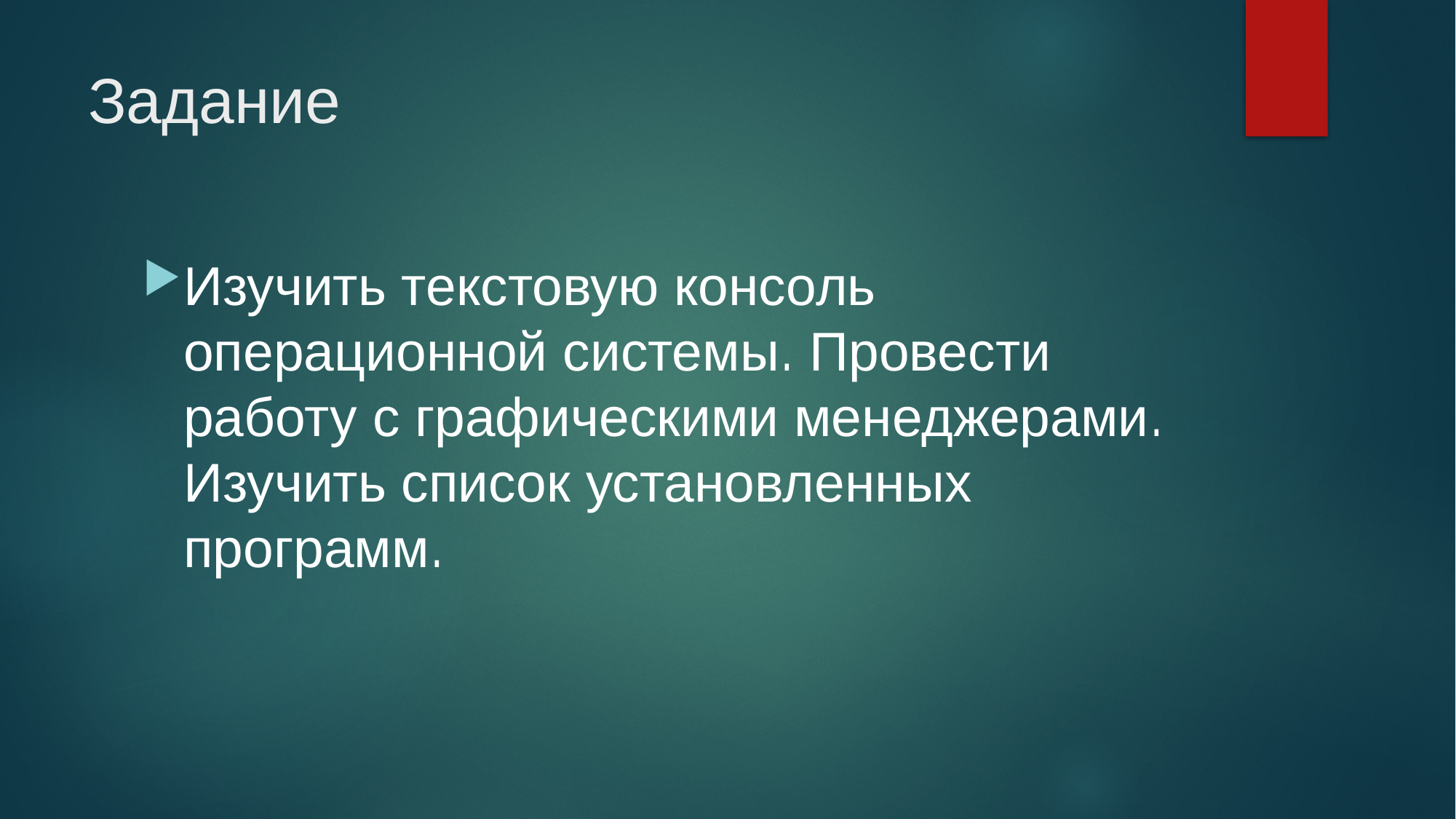

# Задание
Изучить текстовую консоль операционной системы. Провести работу с графическими менеджерами. Изучить список установленных программ.